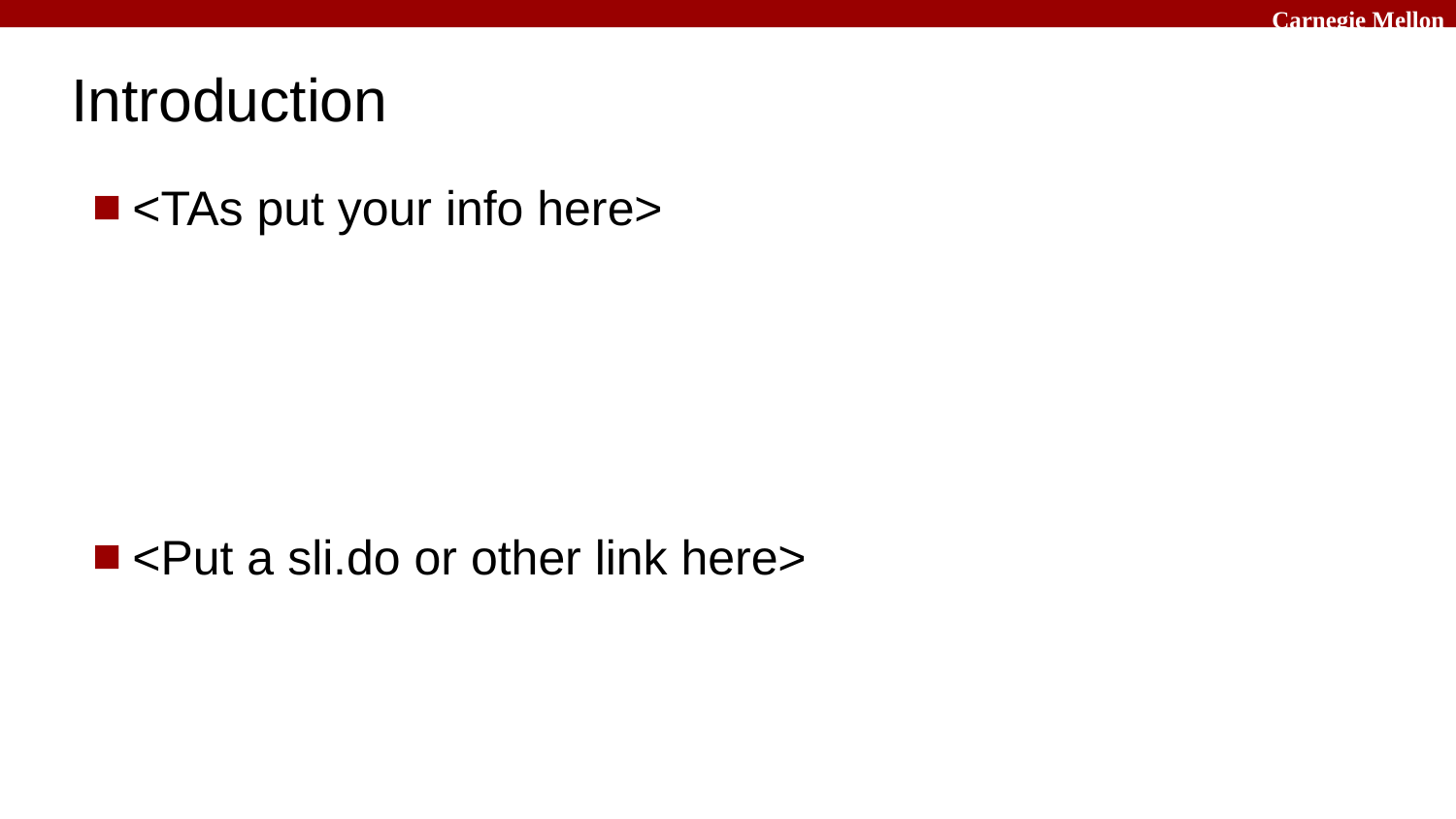

# Introduction
<TAs put your info here>

<Put a sli.do or other link here>